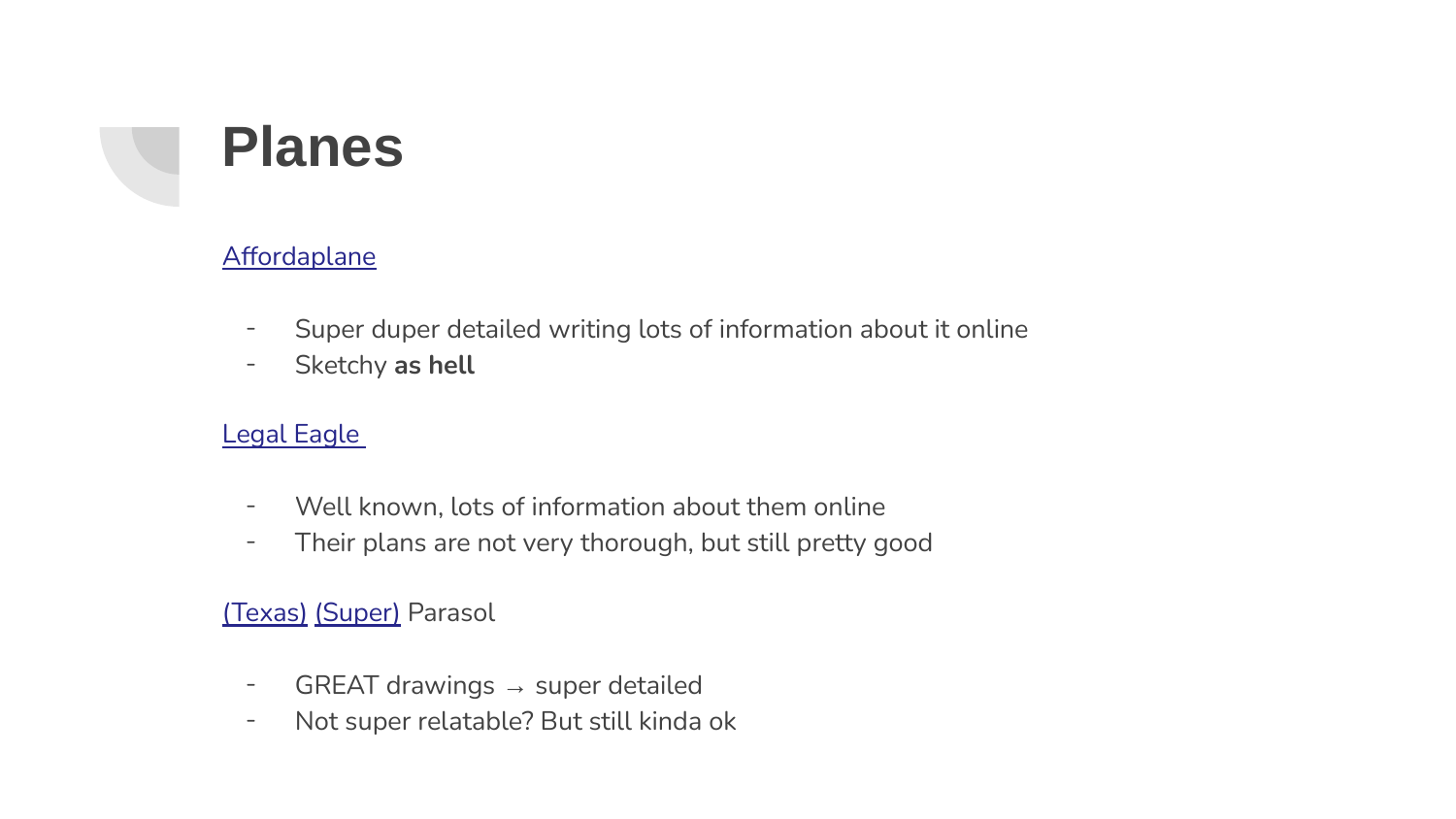

# Planes
Affordaplane
Super duper detailed writing lots of information about it online
Sketchy as hell
Legal Eagle
Well known, lots of information about them online
Their plans are not very thorough, but still pretty good
(Texas) (Super) Parasol
GREAT drawings → super detailed
Not super relatable? But still kinda ok